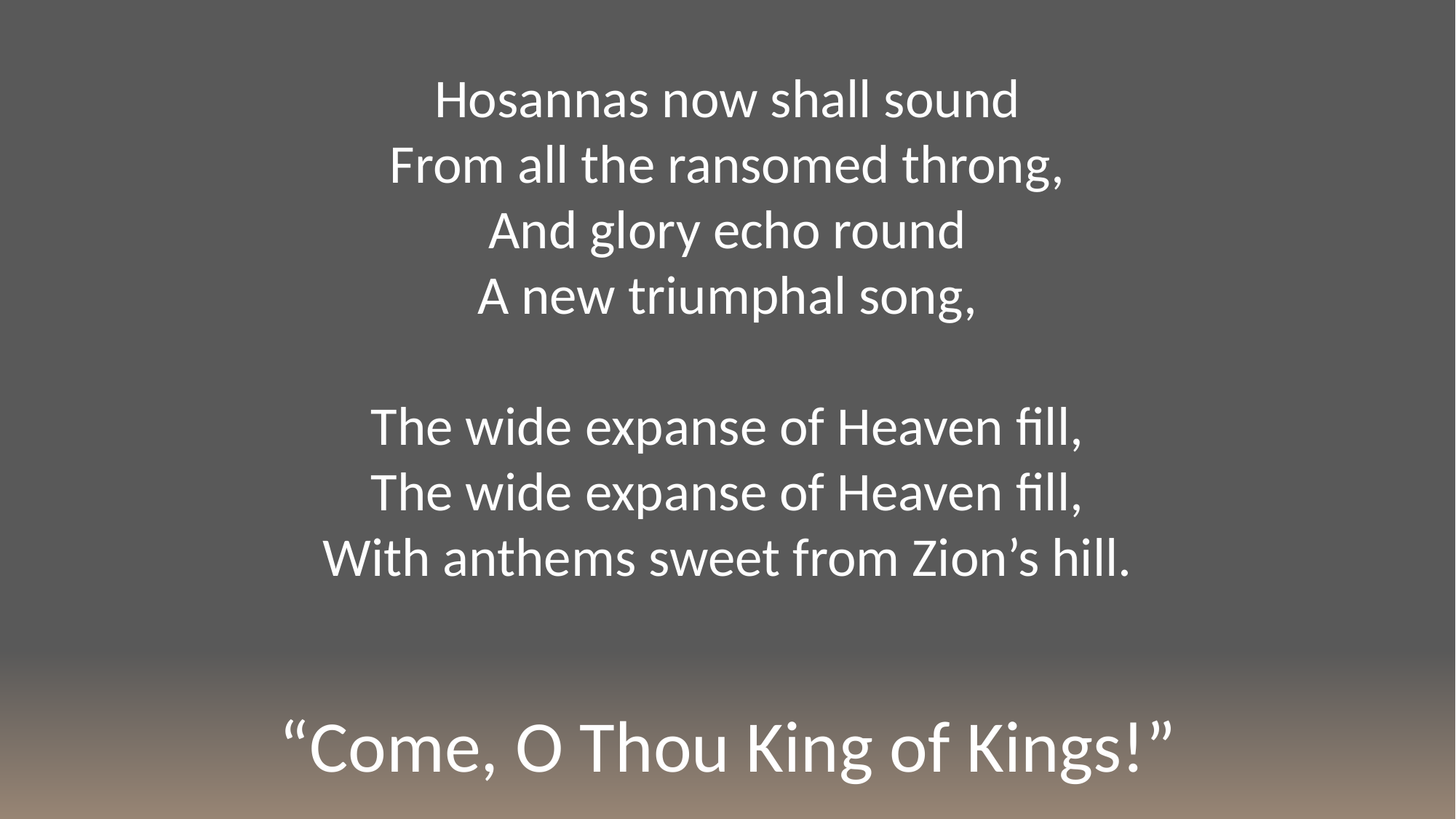

Hosannas now shall sound
From all the ransomed throng,
And glory echo round
A new triumphal song,

The wide expanse of Heaven fill,
The wide expanse of Heaven fill,
With anthems sweet from Zion’s hill.

“Come, O Thou King of Kings!”